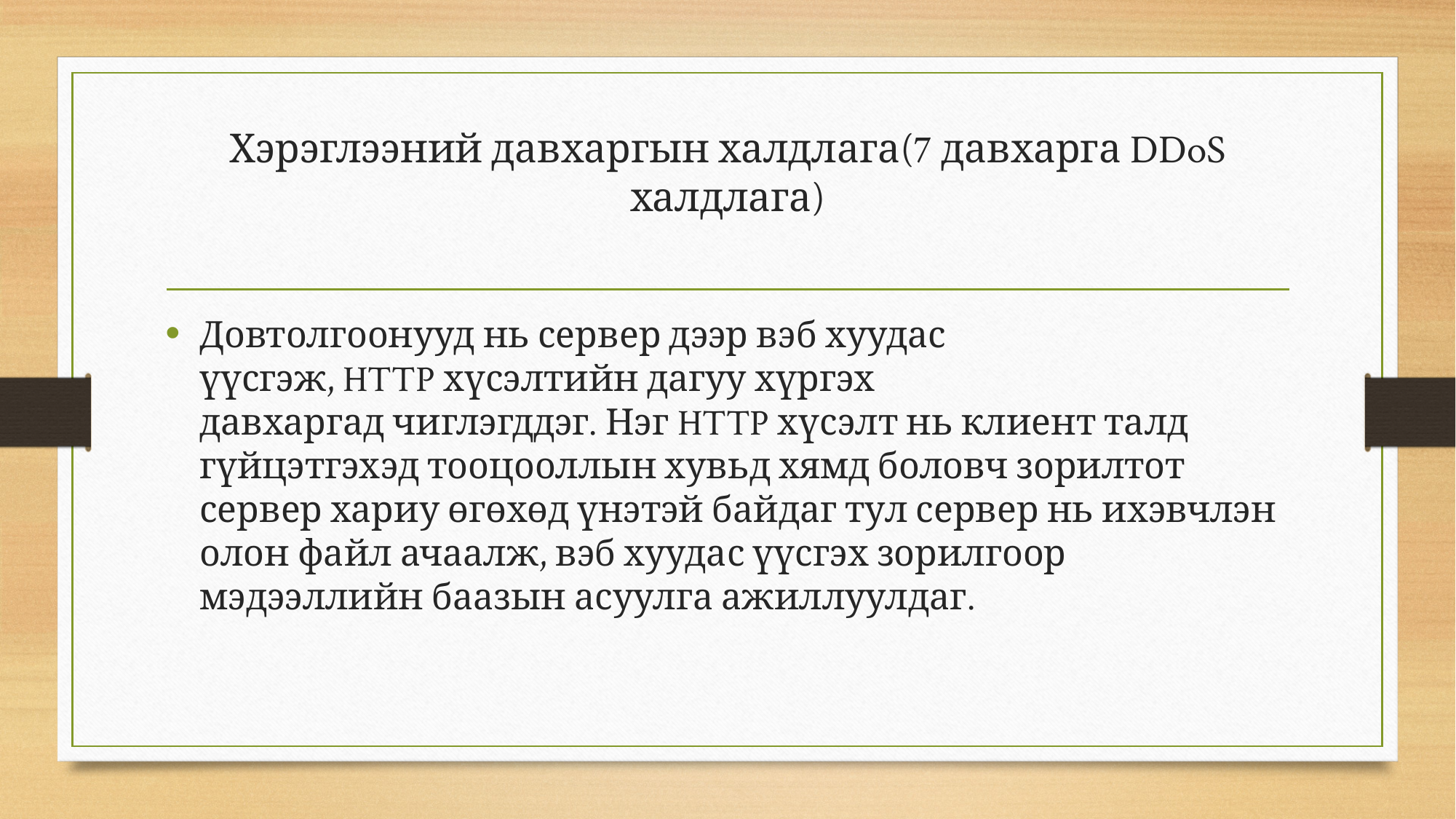

# Хэрэглээний давхаргын халдлага(7 давхарга DDoS халдлага)
Довтолгоонууд нь сервер дээр вэб хуудас үүсгэж, HTTP хүсэлтийн дагуу хүргэх давхаргад чиглэгддэг. Нэг HTTP хүсэлт нь клиент талд гүйцэтгэхэд тооцооллын хувьд хямд боловч зорилтот сервер хариу өгөхөд үнэтэй байдаг тул сервер нь ихэвчлэн олон файл ачаалж, вэб хуудас үүсгэх зорилгоор мэдээллийн баазын асуулга ажиллуулдаг.